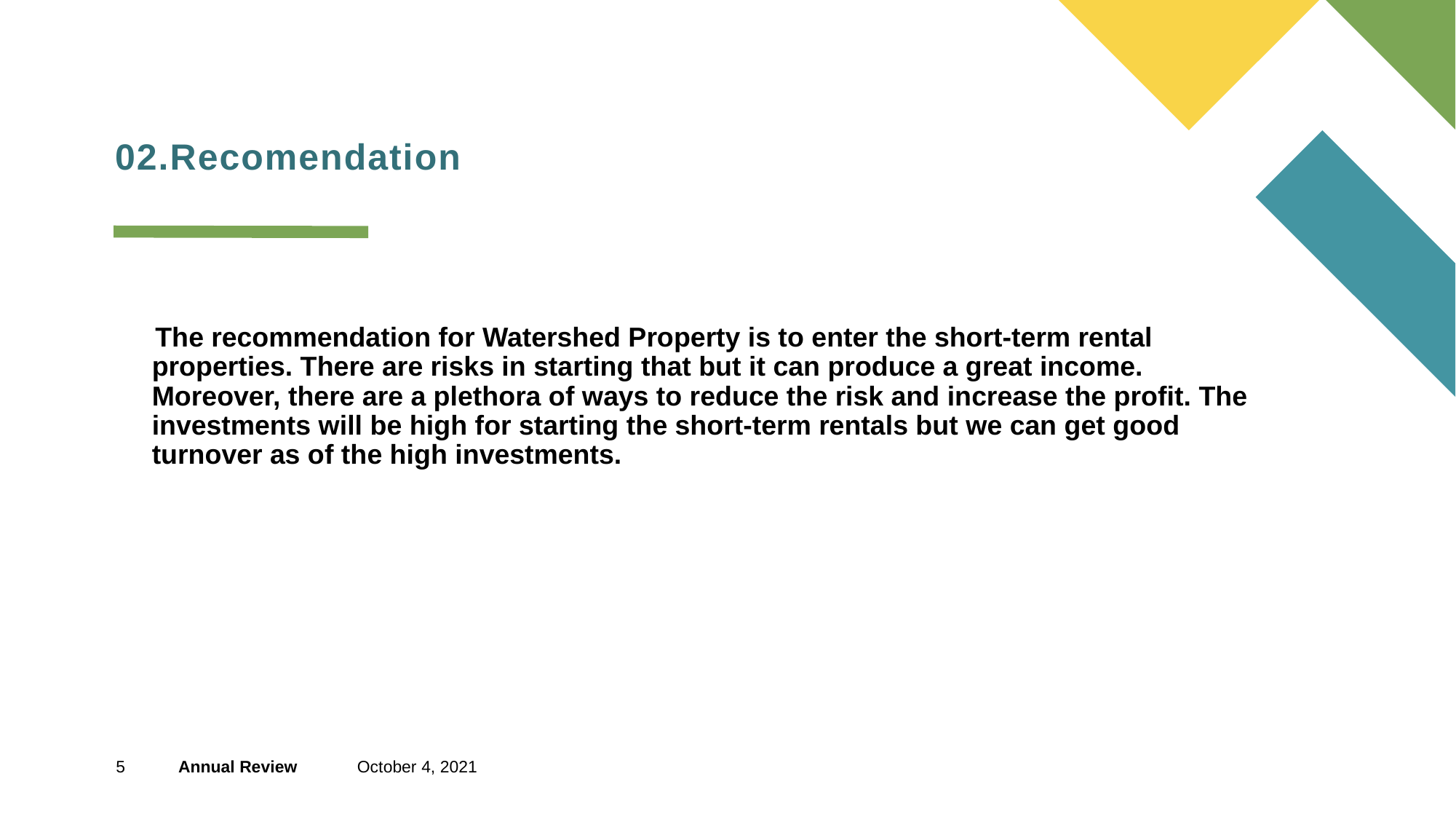

# 02.Recomendation

    The recommendation for Watershed Property is to enter the short-term rental properties. There are risks in starting that but it can produce a great income. Moreover, there are a plethora of ways to reduce the risk and increase the profit. The investments will be high for starting the short-term rentals but we can get good turnover as of the high investments.
5
Annual Review
October 4, 2021